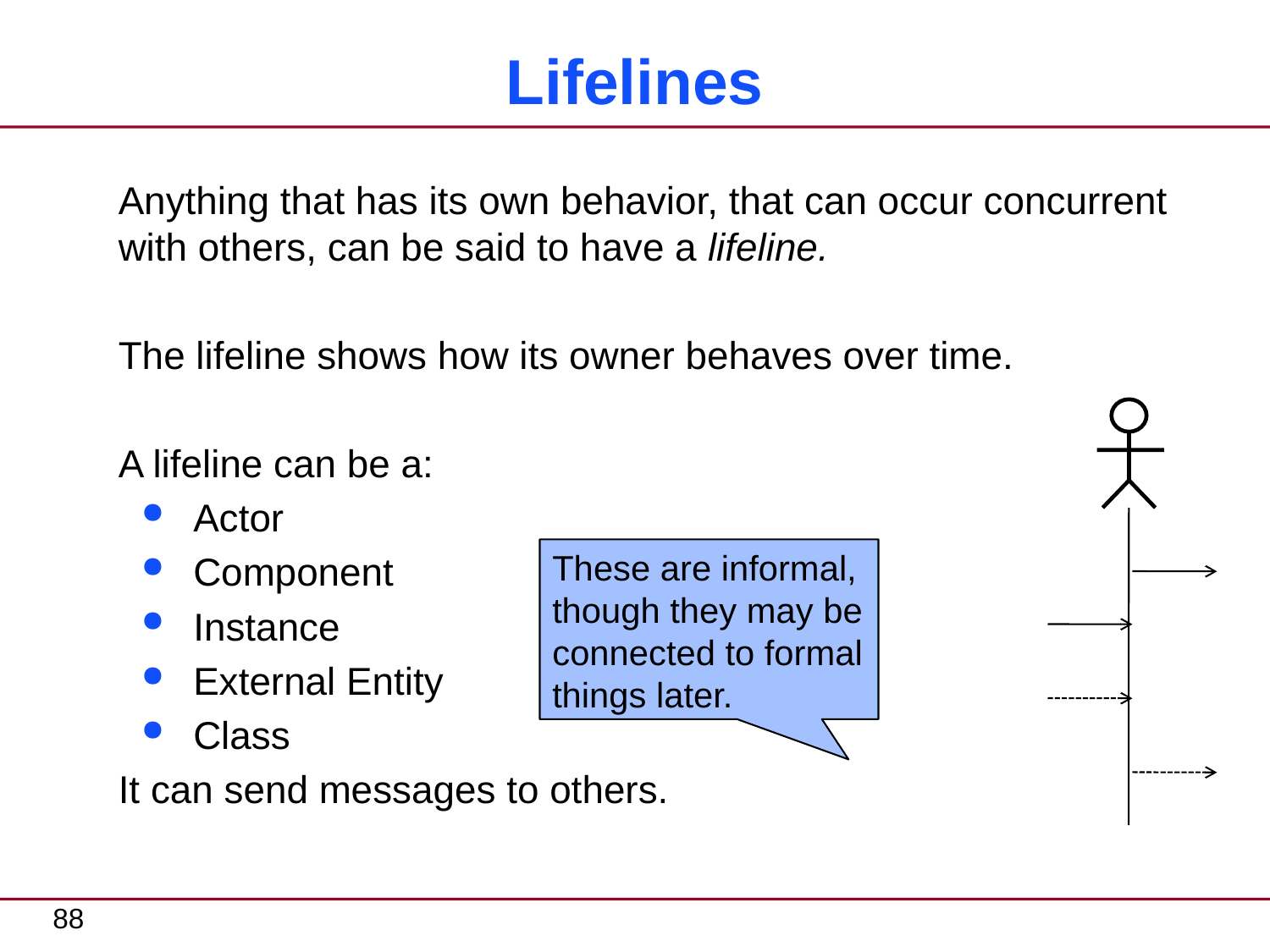

# Lifelines
Anything that has its own behavior, that can occur concurrent with others, can be said to have a lifeline.

The lifeline shows how its owner behaves over time.

A lifeline can be a:
Actor
Component
Instance
External Entity
Class
It can send messages to others.

These are informal, though they may be connected to formal things later.